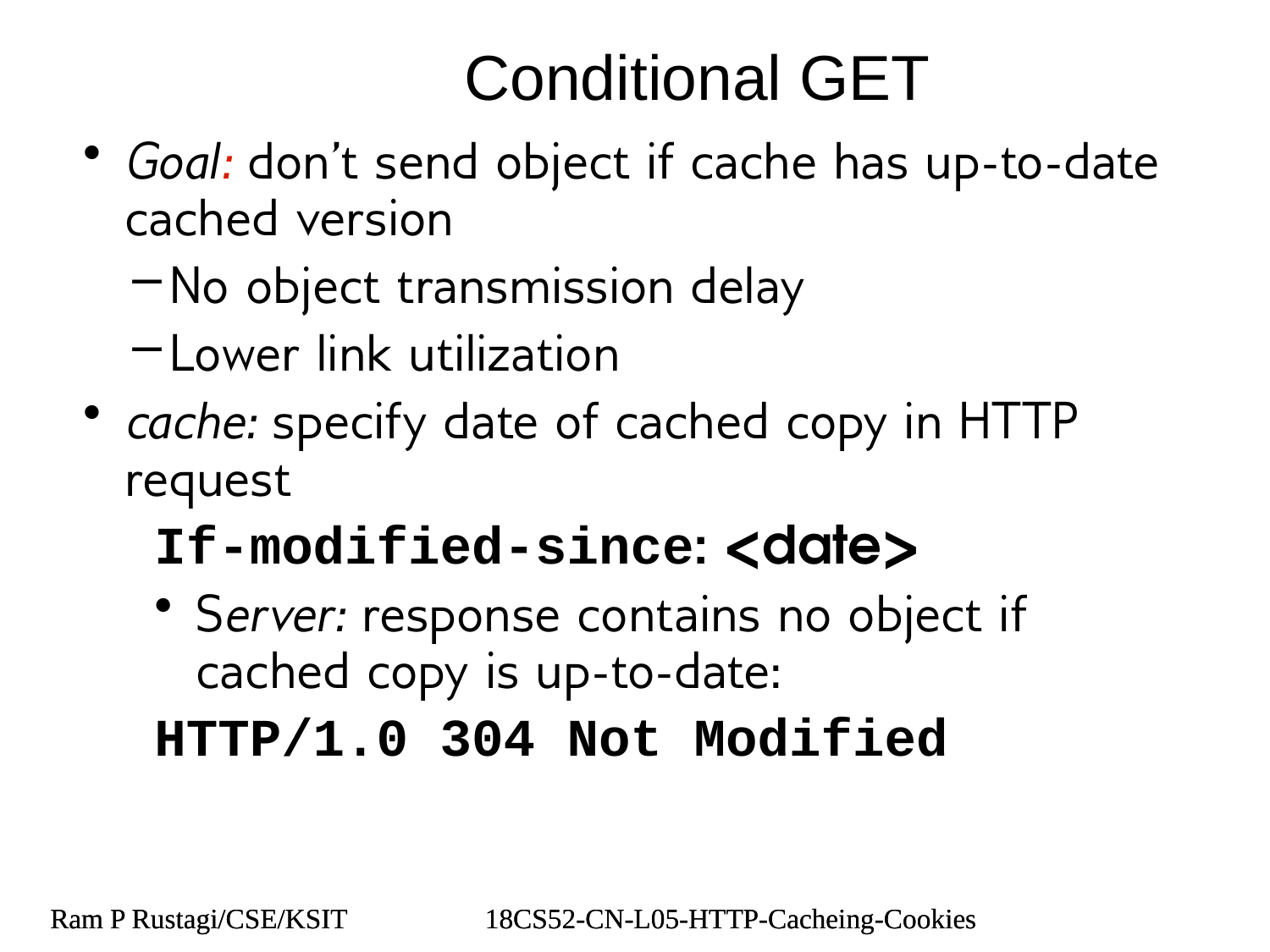

# Conditional GET
Goal: don’t send object if cache has up-to-date cached version
No object transmission delay
Lower link utilization
cache: specify date of cached copy in HTTP request
If-modified-since: <date>
Server: response contains no object if cached copy is up-to-date:
HTTP/1.0 304 Not Modified
4
Ram P Rustagi/CSE/KSIT
18CS52-CN-L05-HTTP-Cacheing-Cookies